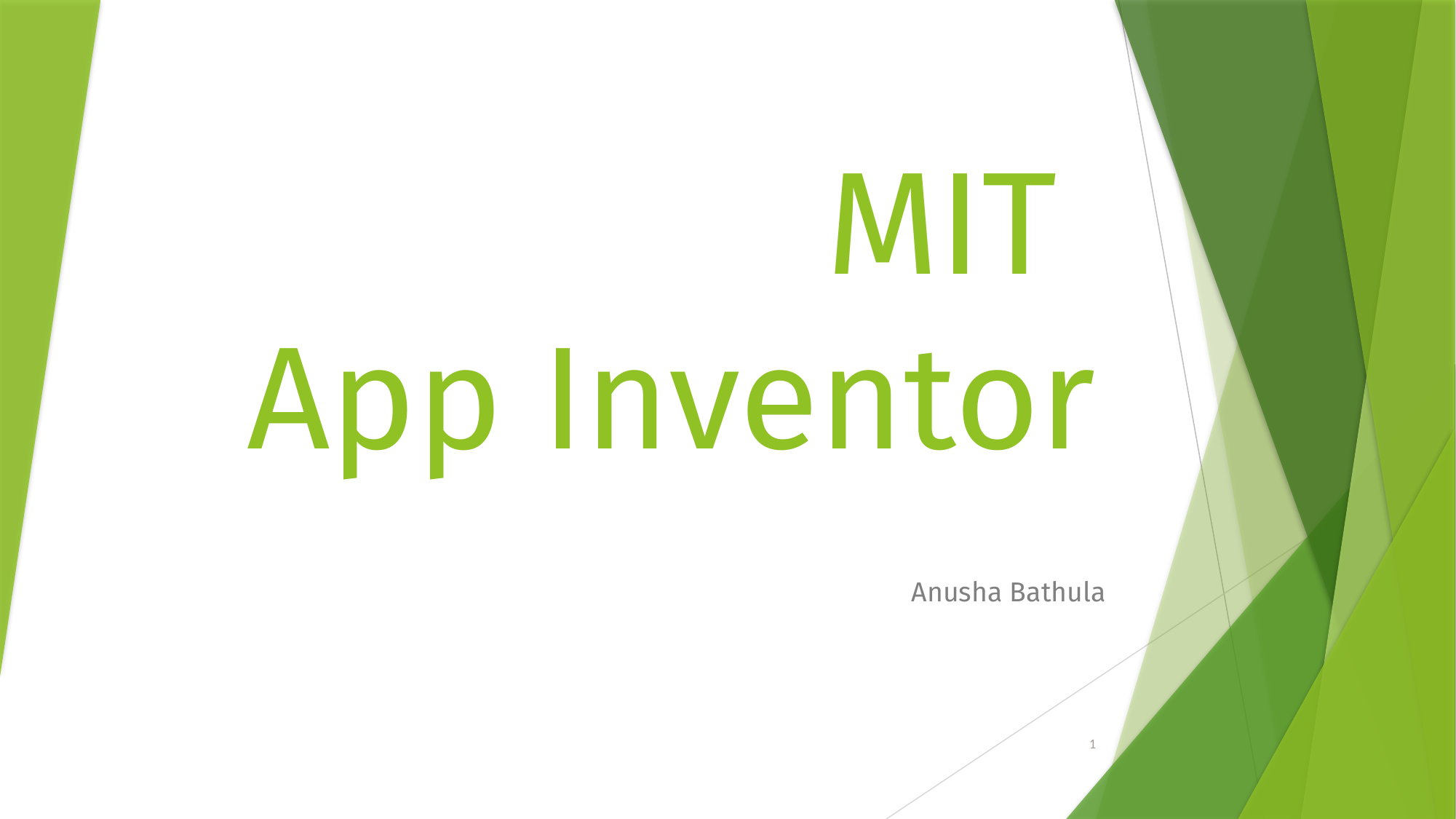

# MIT App Inventor
Anusha Bathula

1